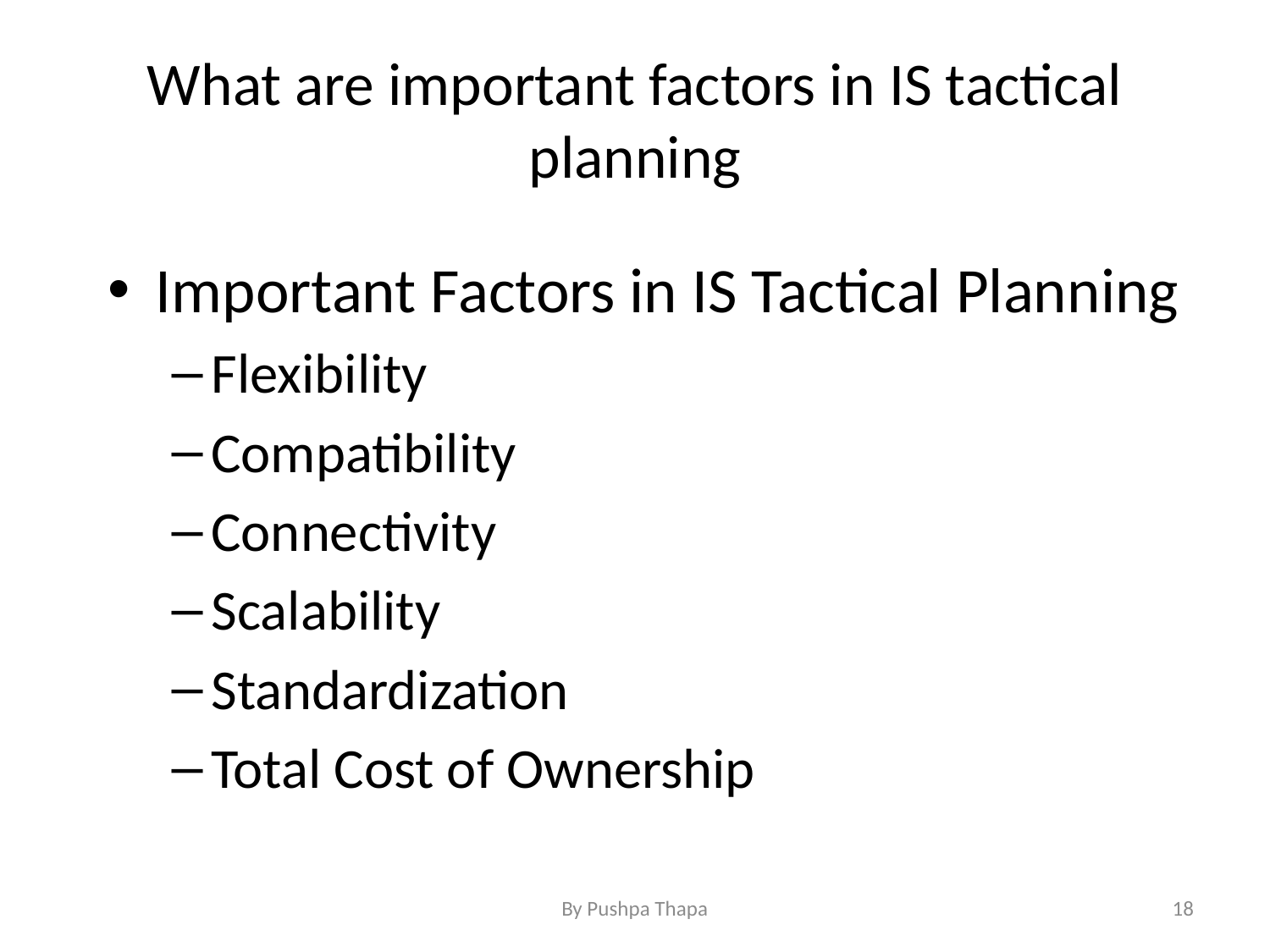

# What are important factors in IS tactical planning
Important Factors in IS Tactical Planning
Flexibility
Compatibility
Connectivity
Scalability
Standardization
Total Cost of Ownership
By Pushpa Thapa
18